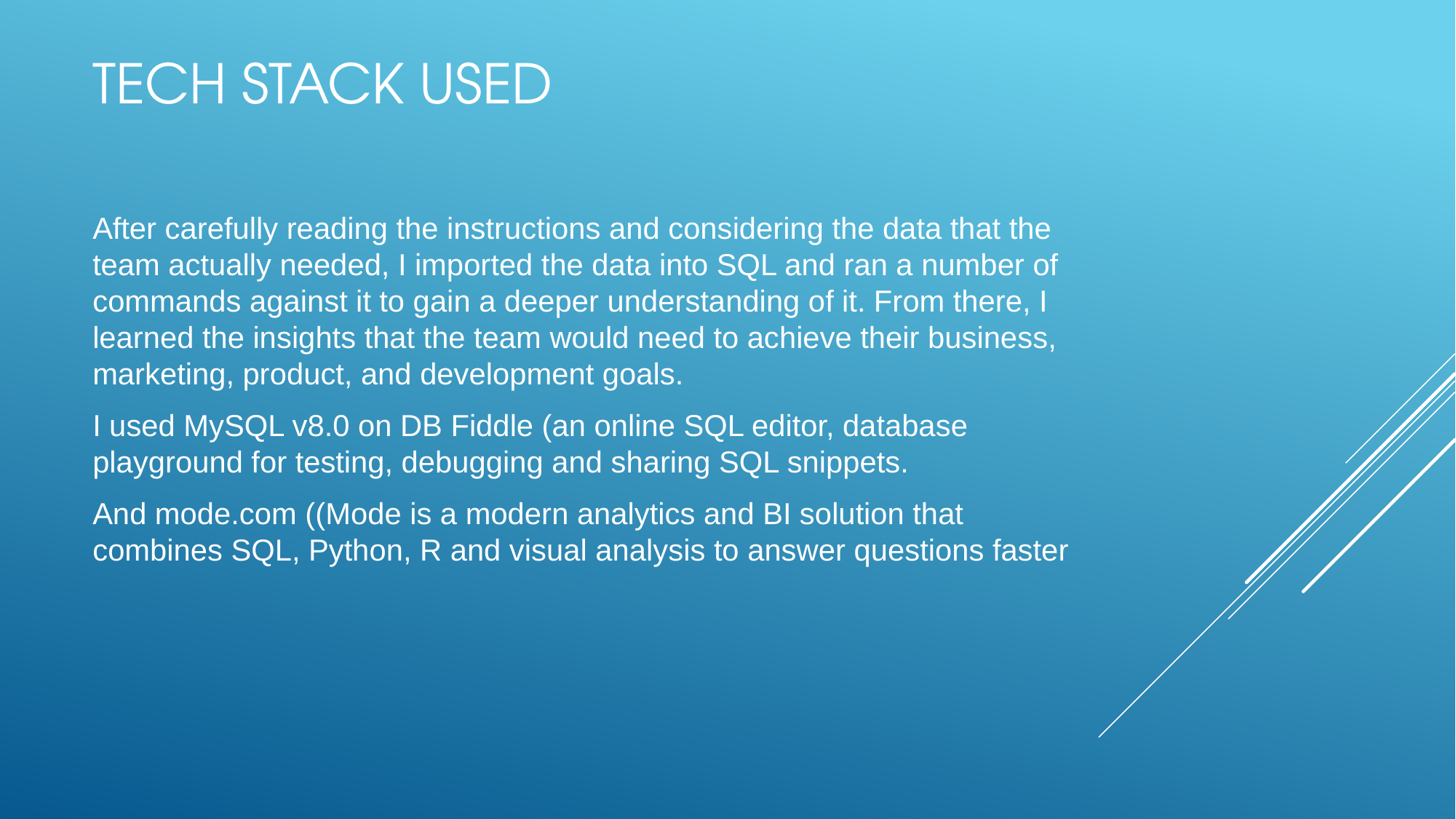

# TECH STACK USED
After carefully reading the instructions and considering the data that the team actually needed, I imported the data into SQL and ran a number of commands against it to gain a deeper understanding of it. From there, I learned the insights that the team would need to achieve their business, marketing, product, and development goals.
I used MySQL v8.0 on DB Fiddle (an online SQL editor, database playground for testing, debugging and sharing SQL snippets.
And mode.com ((Mode is a modern analytics and BI solution that combines SQL, Python, R and visual analysis to answer questions faster